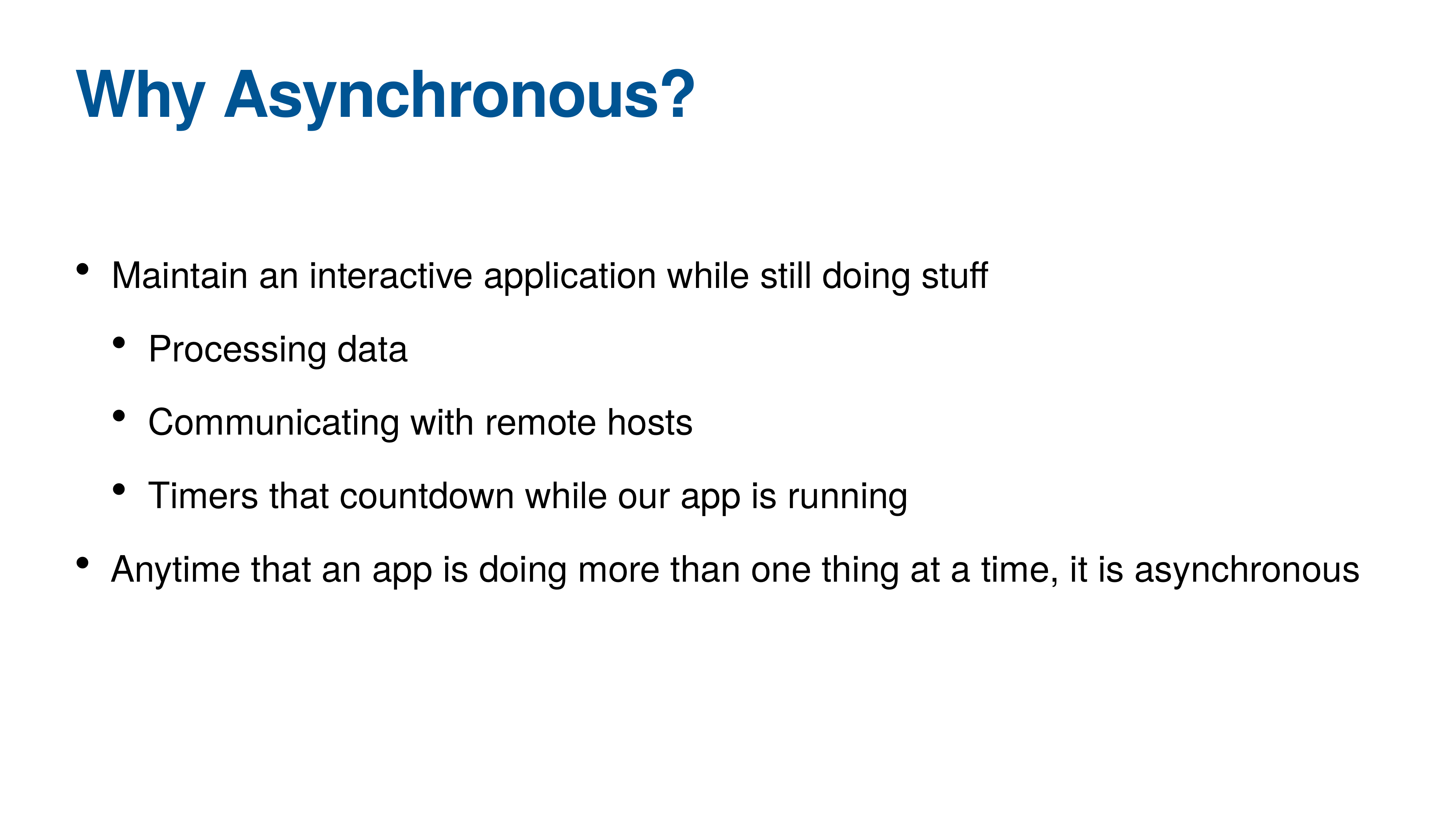

# Why Asynchronous?

Maintain an interactive application while still doing stuff
Processing data
Communicating with remote hosts
Timers that countdown while our app is running
Anytime that an app is doing more than one thing at a time, it is asynchronous